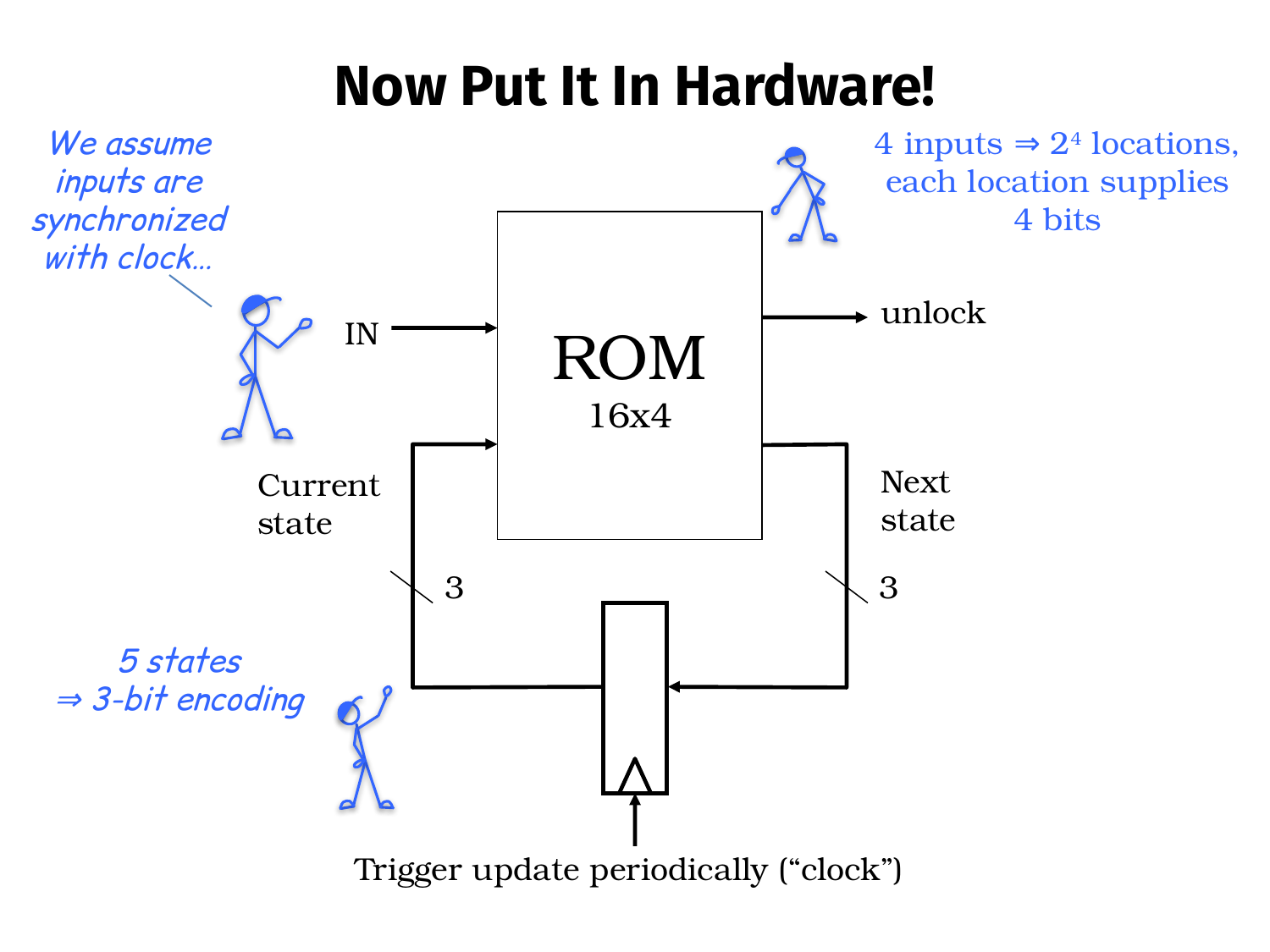

# Now Put It In Hardware!
We assume
inputs are
synchronized
with clock…

4 inputs ⇒ 24 locations,
each location supplies
4 bits

ROM
16x4
unlock
IN

Next
state
Current
state
3
3

5 states
⇒ 3-bit encoding

Trigger update periodically (“clock”)